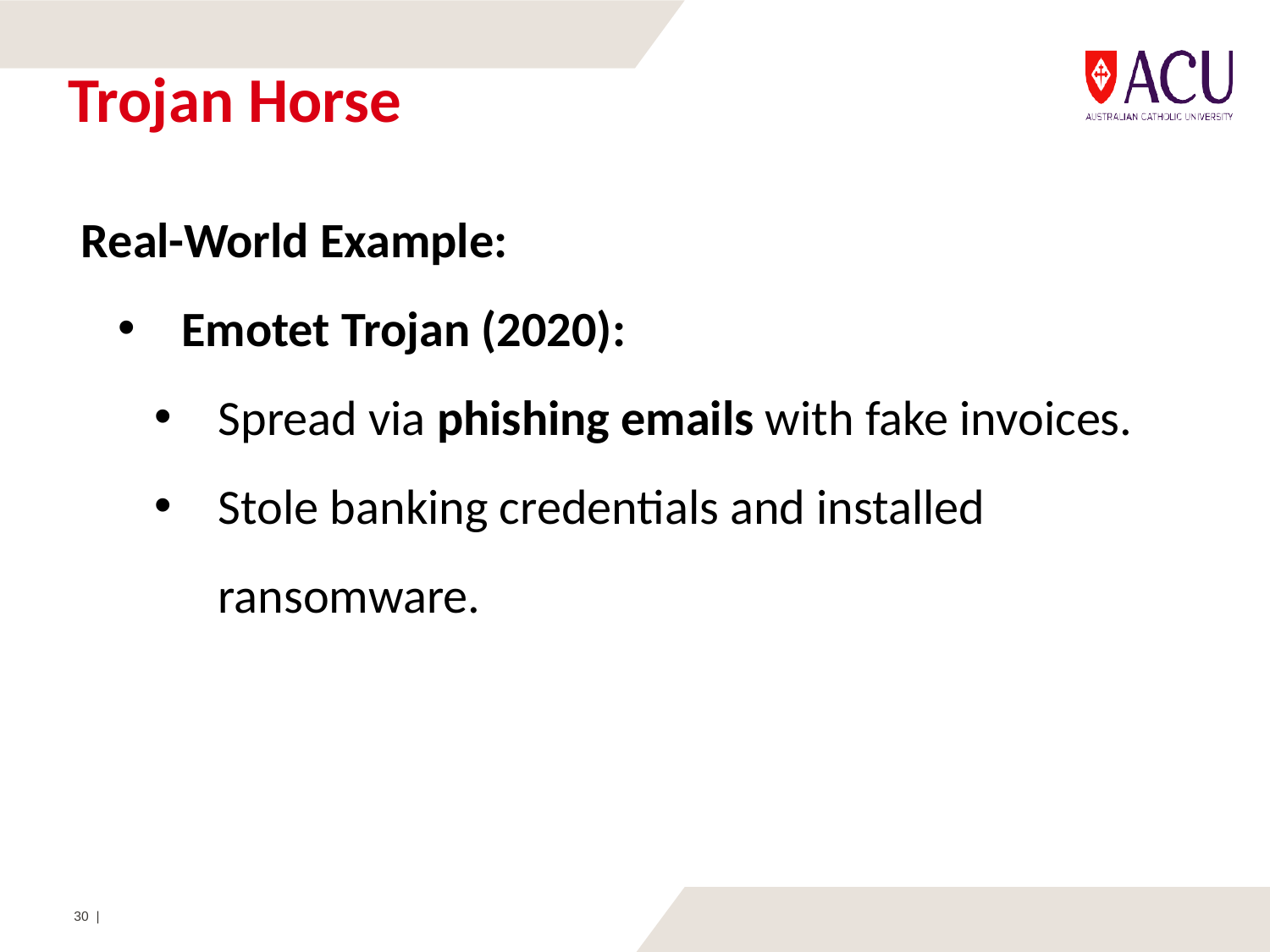

# Trojan Horse
Real-World Example:
Emotet Trojan (2020):
Spread via phishing emails with fake invoices.
Stole banking credentials and installed ransomware.
30 |